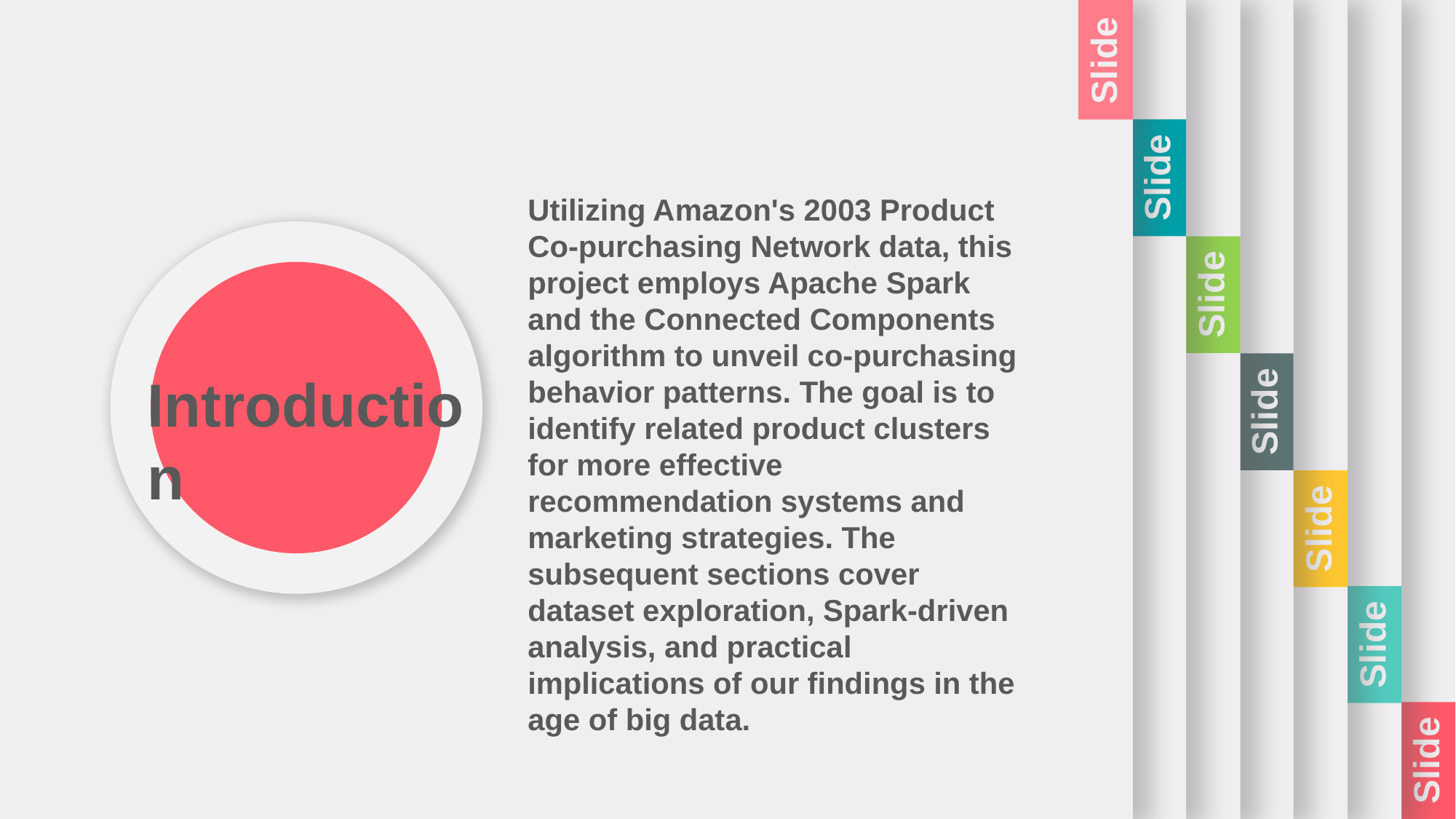

Slide

Slide

Slide

Slide

Slide

Slide

Slide
Utilizing Amazon's 2003 Product Co-purchasing Network data, this project employs Apache Spark and the Connected Components algorithm to unveil co-purchasing behavior patterns. The goal is to identify related product clusters for more effective recommendation systems and marketing strategies. The subsequent sections cover dataset exploration, Spark-driven analysis, and practical implications of our findings in the age of big data.

Introduction